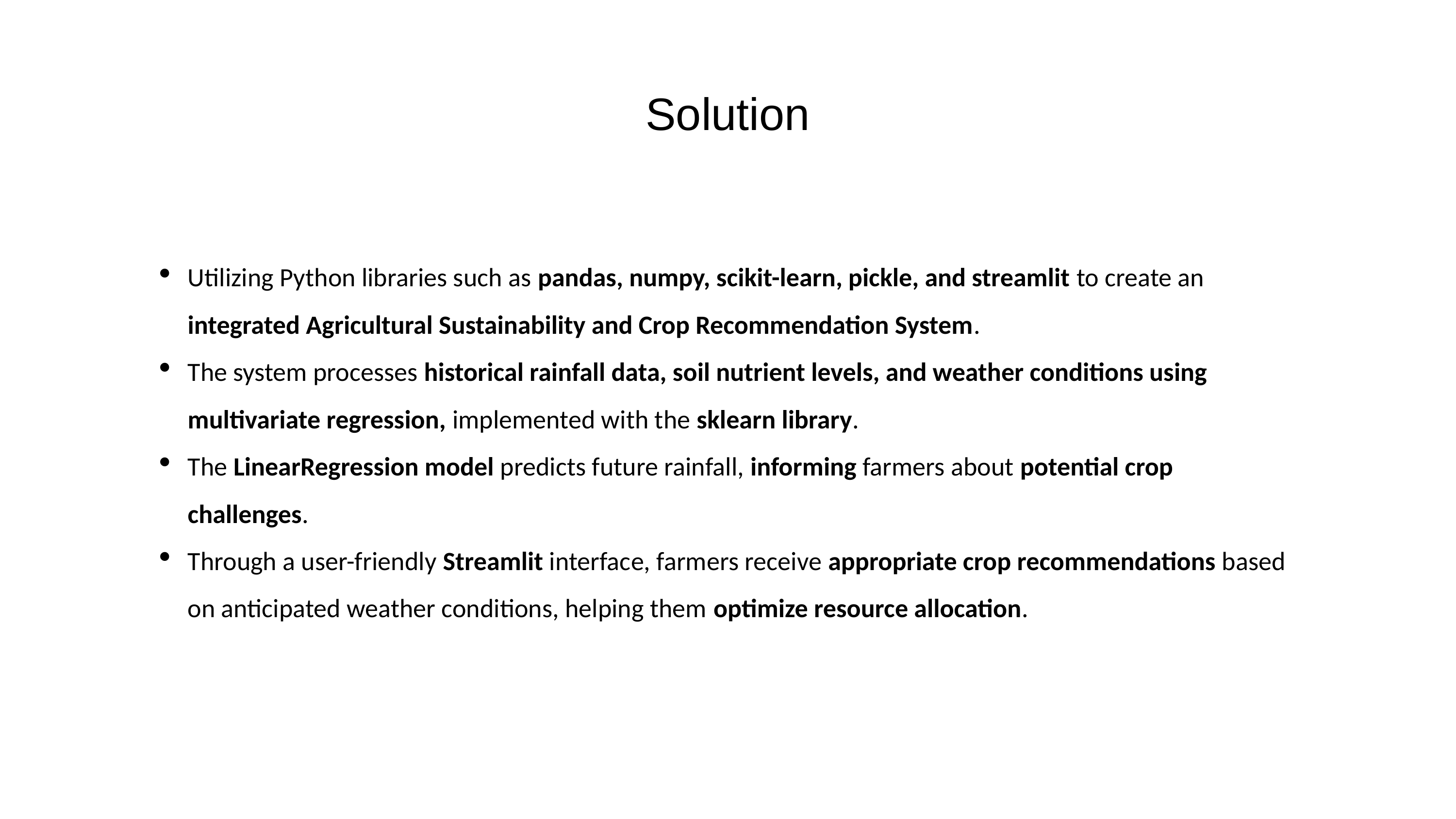

Solution
Utilizing Python libraries such as pandas, numpy, scikit-learn, pickle, and streamlit to create an integrated Agricultural Sustainability and Crop Recommendation System.
The system processes historical rainfall data, soil nutrient levels, and weather conditions using multivariate regression, implemented with the sklearn library.
The LinearRegression model predicts future rainfall, informing farmers about potential crop challenges.
Through a user-friendly Streamlit interface, farmers receive appropriate crop recommendations based on anticipated weather conditions, helping them optimize resource allocation.